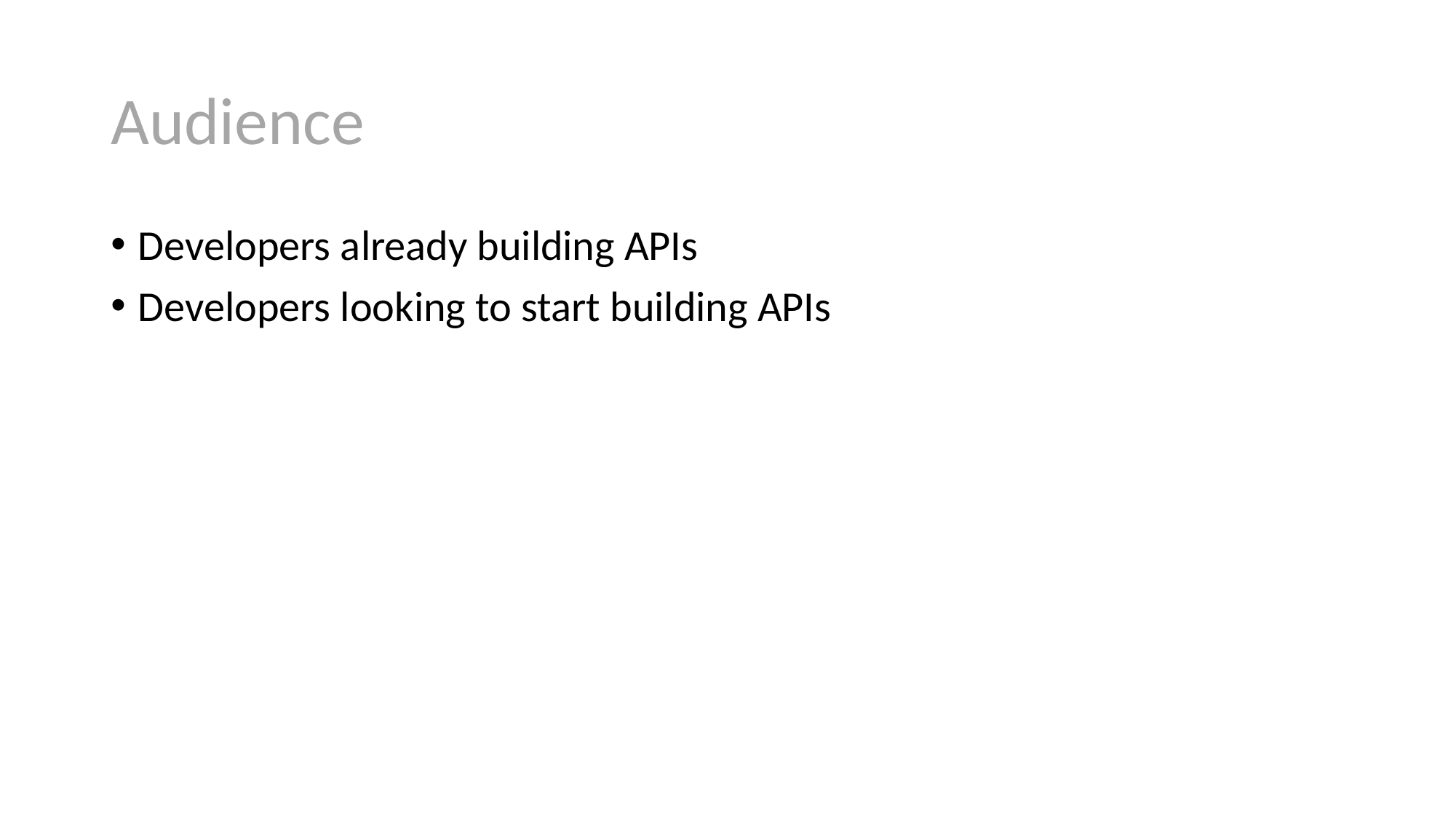

# Audience
Developers already building APIs
Developers looking to start building APIs